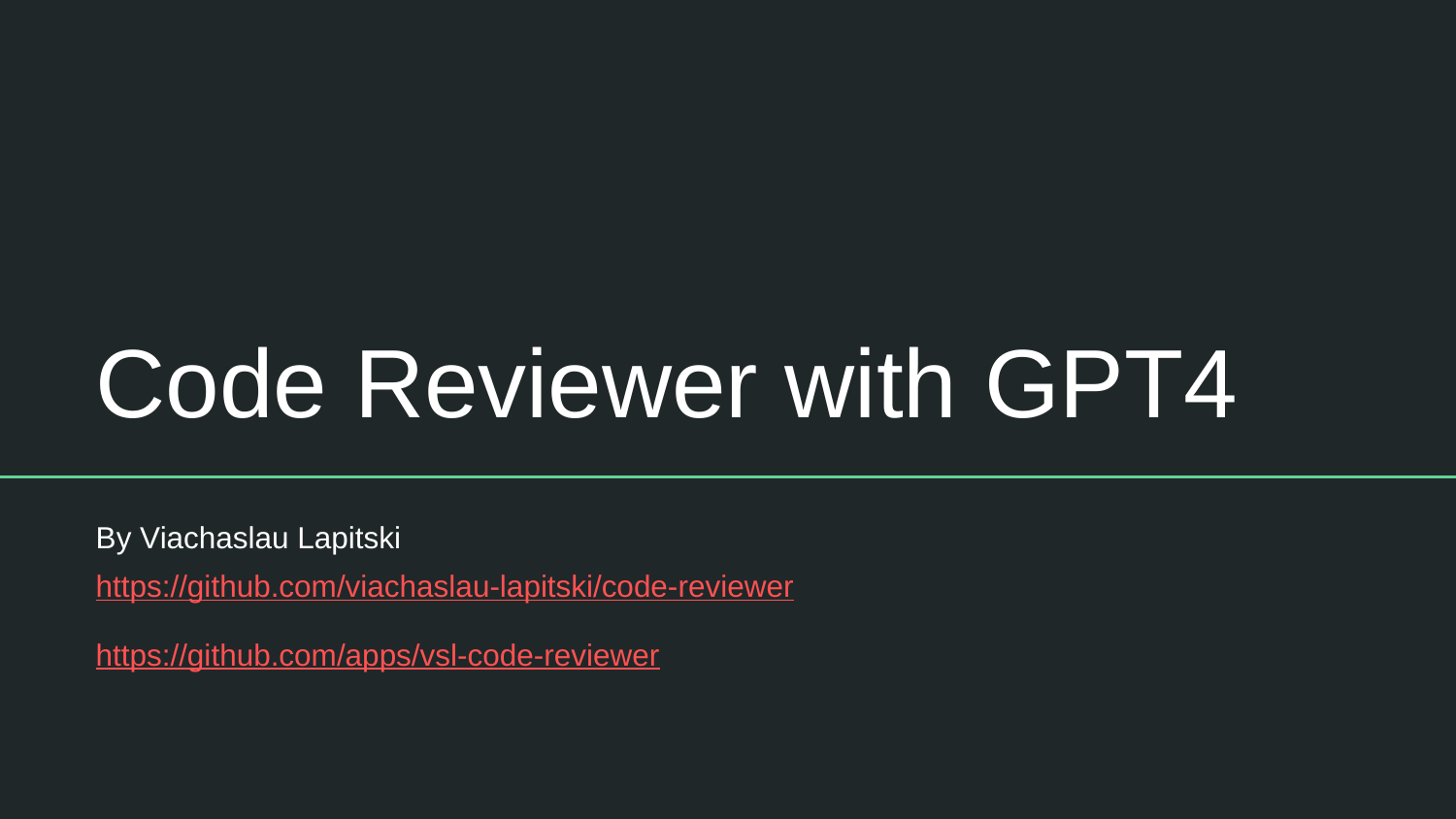

# Code Reviewer with GPT4
By Viachaslau Lapitski

https://github.com/viachaslau-lapitski/code-reviewer

https://github.com/apps/vsl-code-reviewer